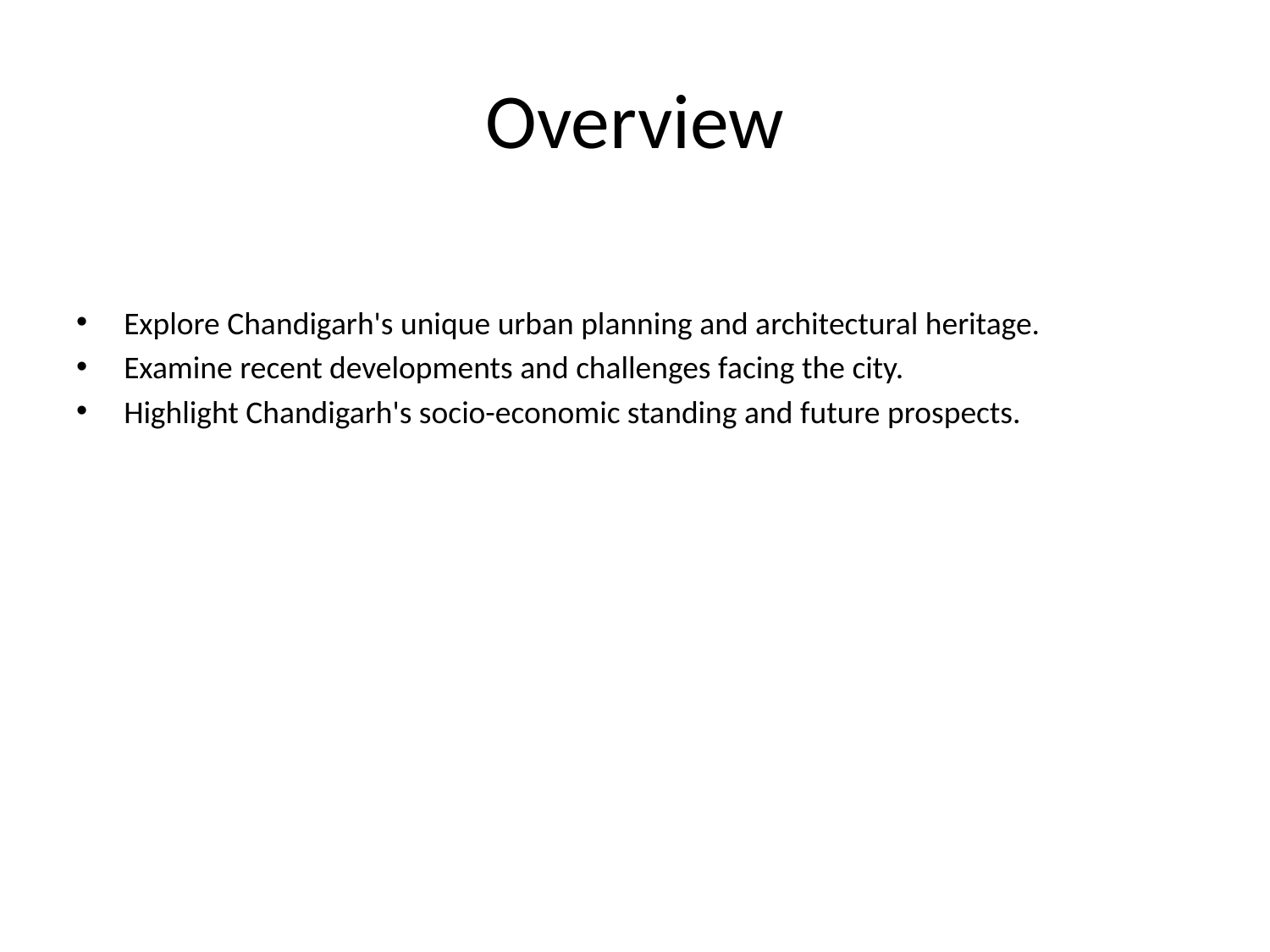

# Overview

Explore Chandigarh's unique urban planning and architectural heritage.
Examine recent developments and challenges facing the city.
Highlight Chandigarh's socio-economic standing and future prospects.